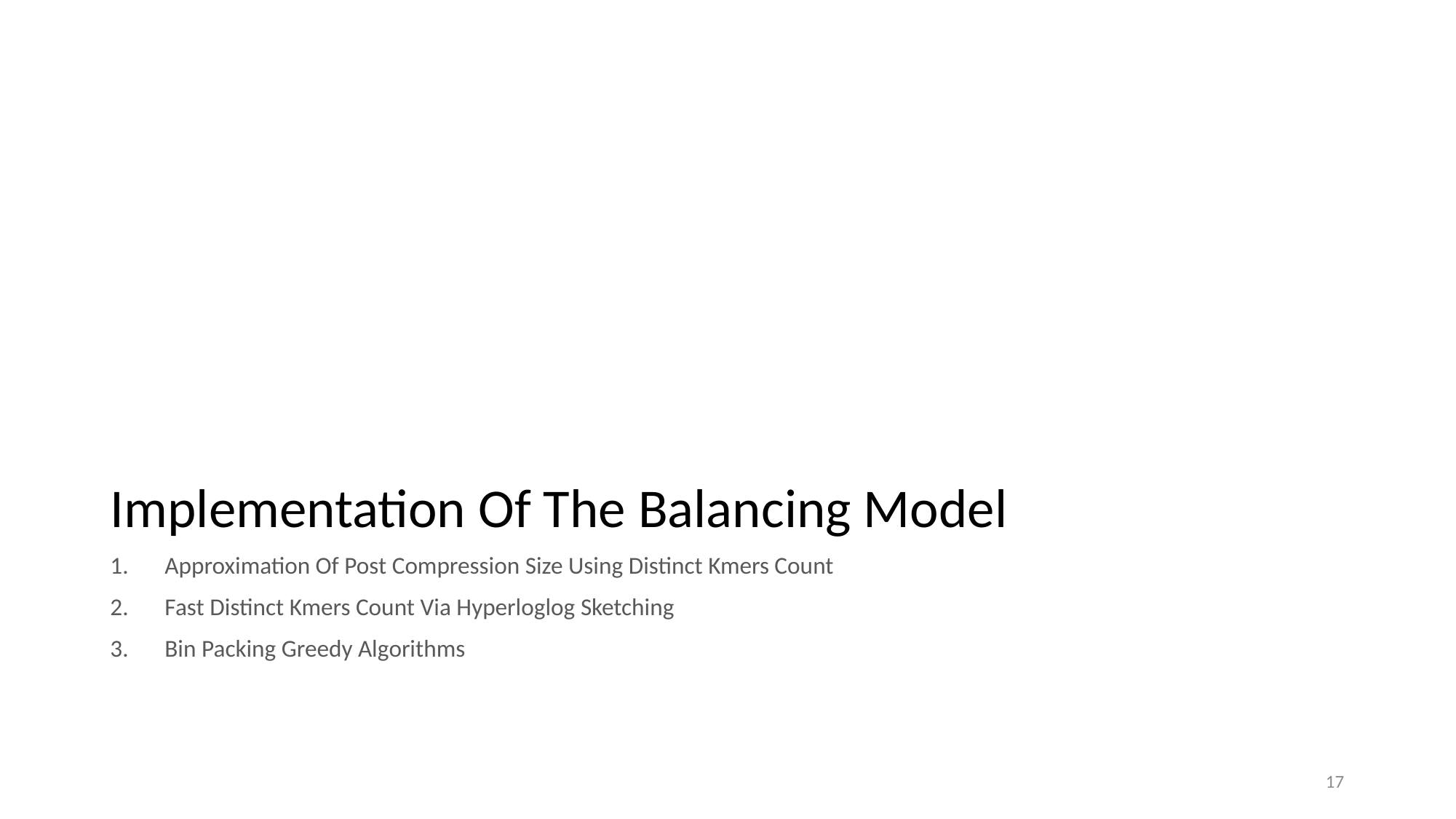

# Implementation Of The Balancing Model
Approximation Of Post Compression Size Using Distinct Kmers Count
Fast Distinct Kmers Count Via Hyperloglog Sketching
Bin Packing Greedy Algorithms
17